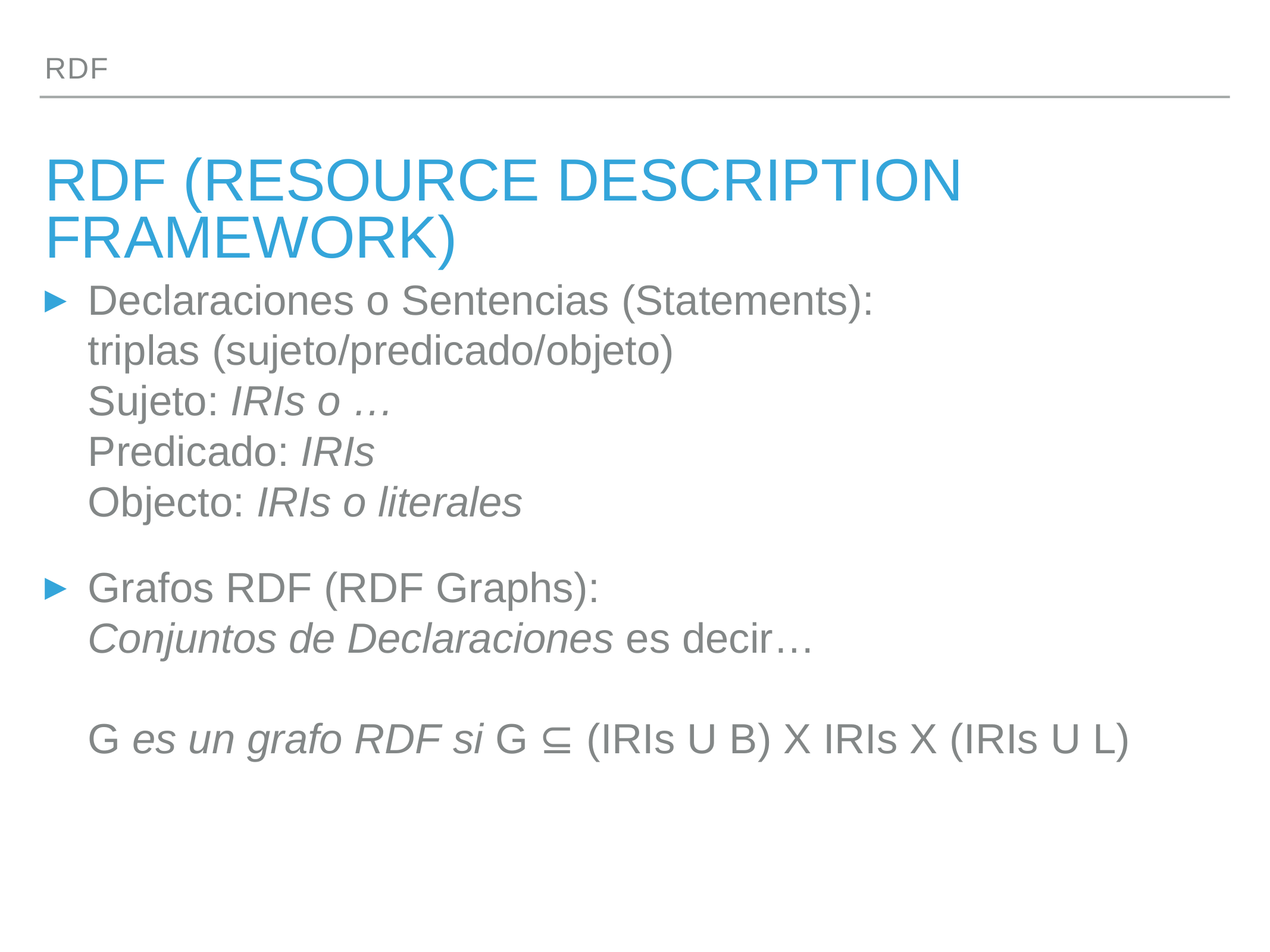

RDF
# RDF (Resource description framework)
Declaraciones o Sentencias (Statements):
triplas (sujeto/predicado/objeto)
Sujeto: IRIs o …
Predicado: IRIs
Objecto: IRIs o literales
Grafos RDF (RDF Graphs):
Conjuntos de Declaraciones es decir…
G es un grafo RDF si G ⊆ (IRIs U B) X IRIs X (IRIs U L)